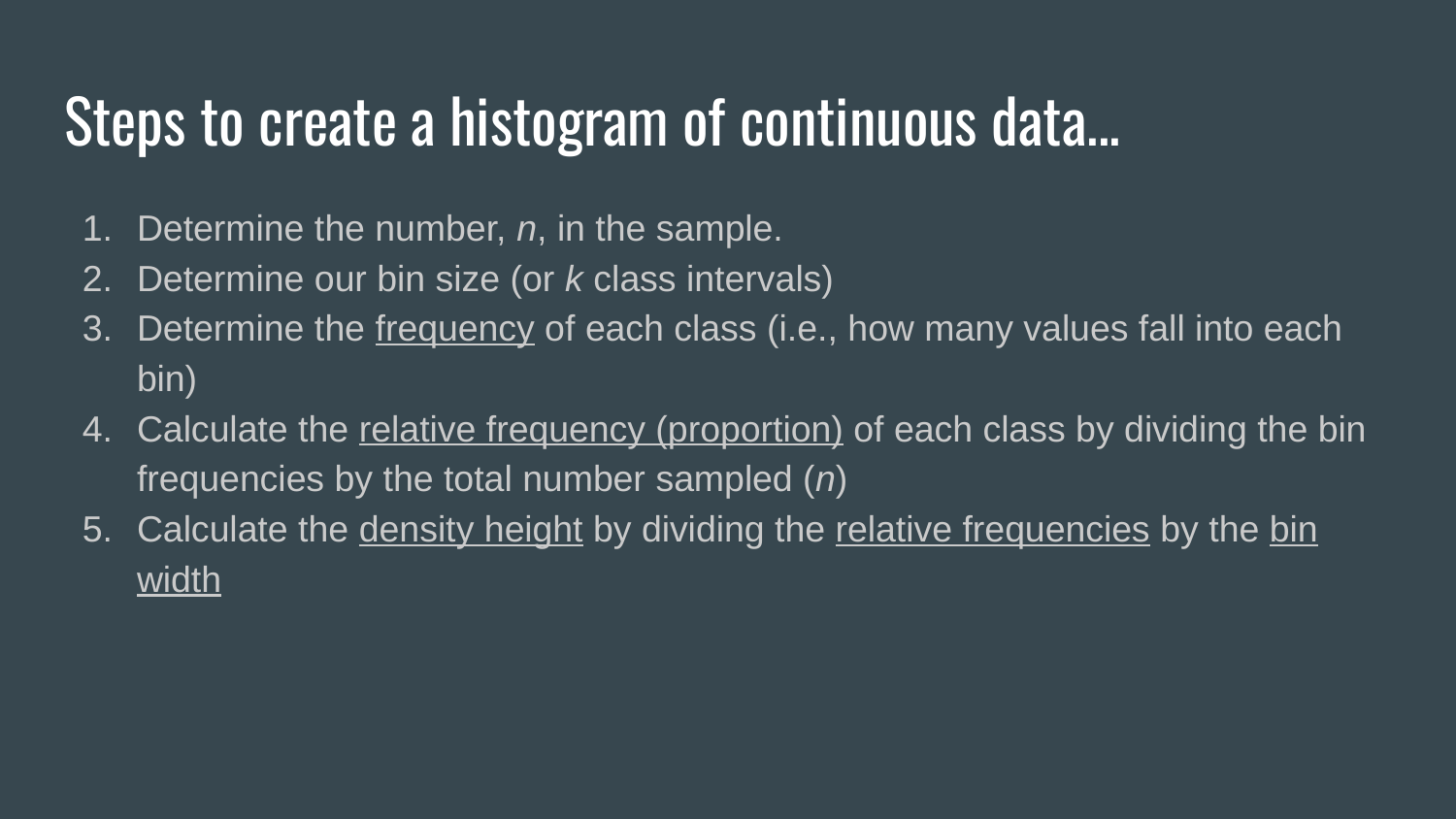

# Steps to create a histogram of continuous data...
Determine the number, n, in the sample.
Determine our bin size (or k class intervals)
Determine the frequency of each class (i.e., how many values fall into each bin)
Calculate the relative frequency (proportion) of each class by dividing the bin frequencies by the total number sampled (n)
Calculate the density height by dividing the relative frequencies by the bin width